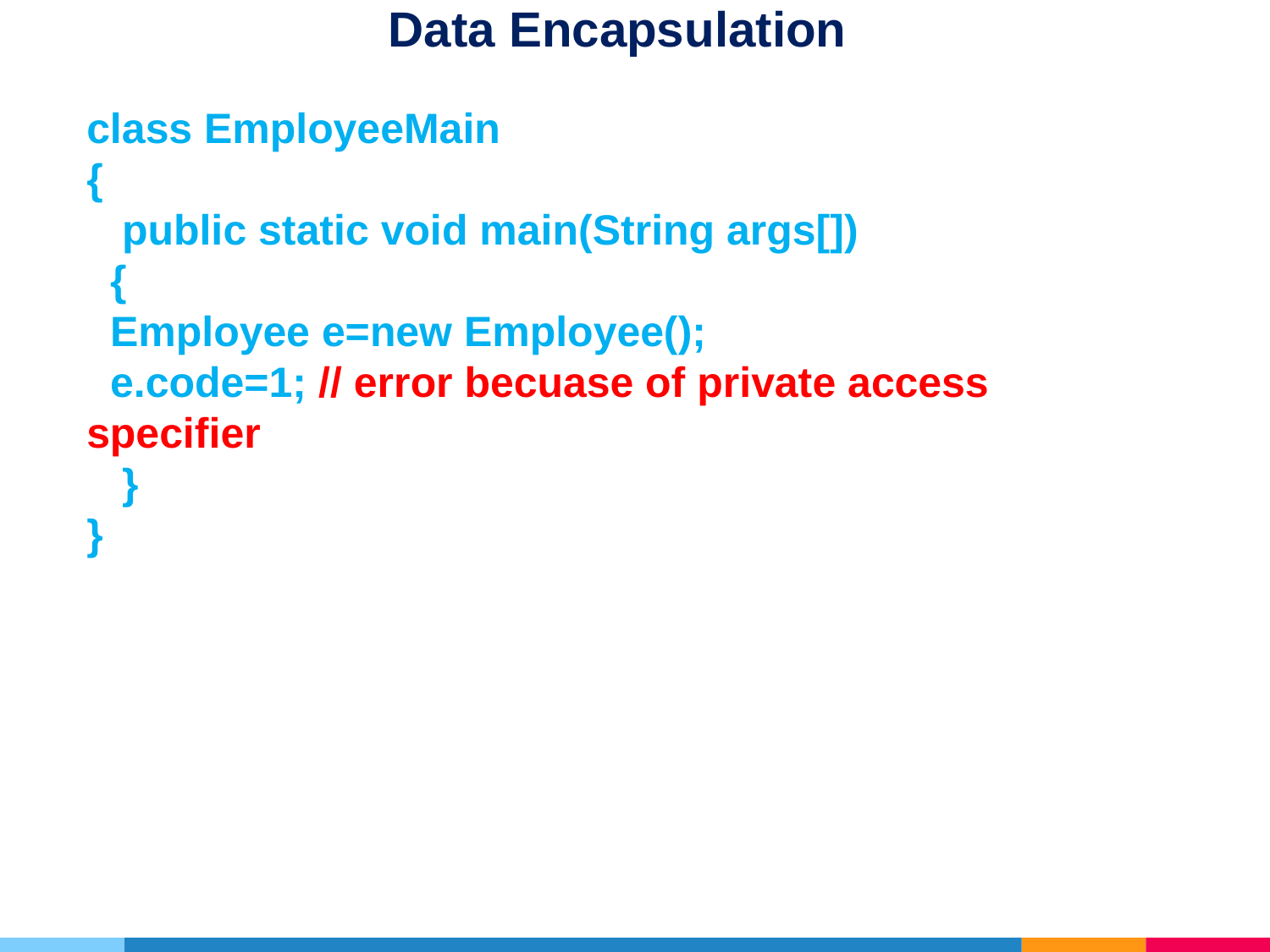

Data Encapsulation
class EmployeeMain
{
   public static void main(String args[])
  {
  Employee e=new Employee();
  e.code=1; // error becuase of private access specifier
   }
}